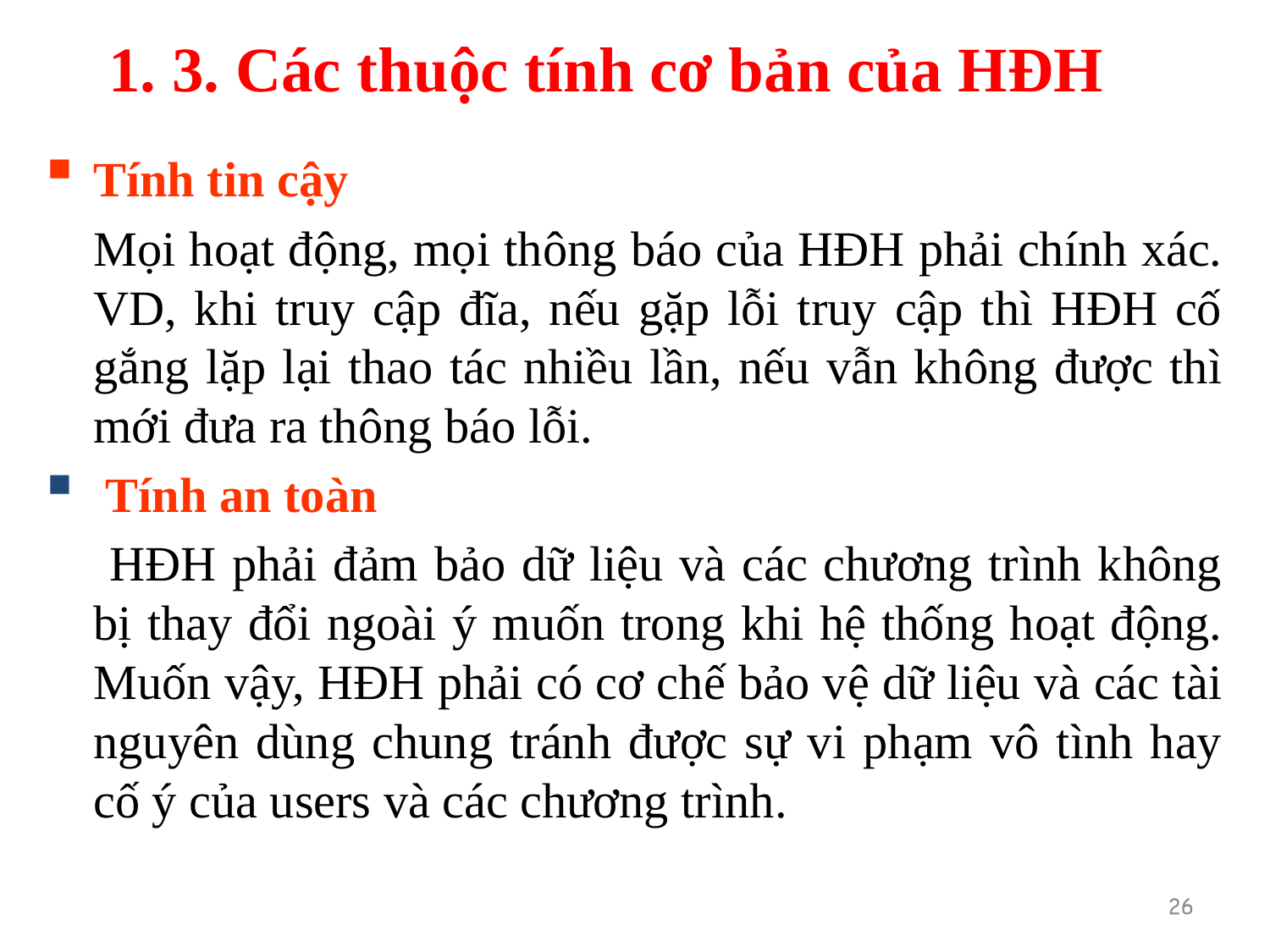

# 1. 3. Các thuộc tính cơ bản của HĐH
Tính tin cậy
	Mọi hoạt động, mọi thông báo của HĐH phải chính xác. VD, khi truy cập đĩa, nếu gặp lỗi truy cập thì HĐH cố gắng lặp lại thao tác nhiều lần, nếu vẫn không được thì mới đưa ra thông báo lỗi.
 Tính an toàn
	 HĐH phải đảm bảo dữ liệu và các chương trình không bị thay đổi ngoài ý muốn trong khi hệ thống hoạt động. Muốn vậy, HĐH phải có cơ chế bảo vệ dữ liệu và các tài nguyên dùng chung tránh được sự vi phạm vô tình hay cố ý của users và các chương trình.
26